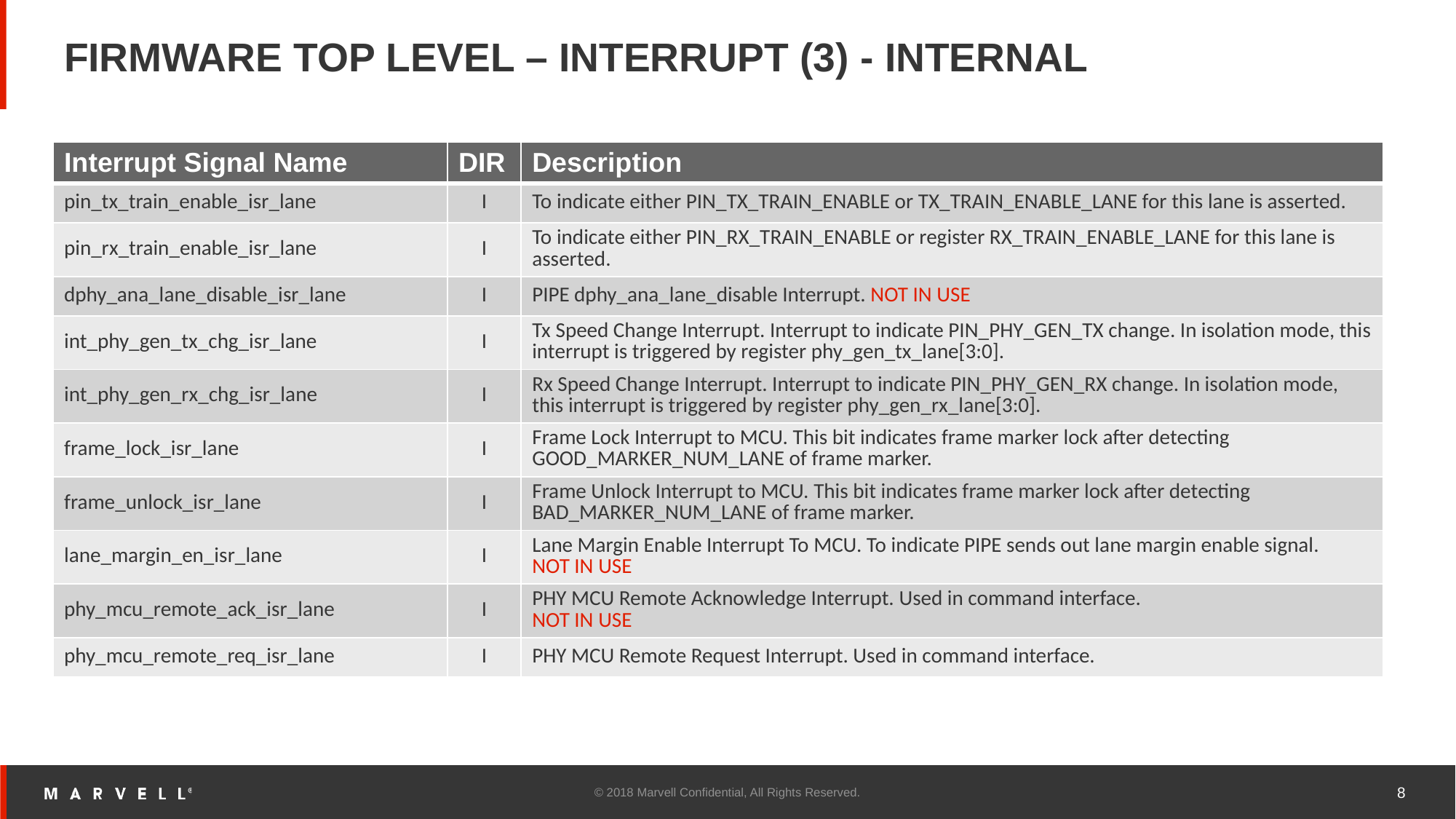

# FIRMWARE TOP LEVEL – INTERRUPT (3) - INTERNAL
| Interrupt Signal Name | DIR | Description |
| --- | --- | --- |
| pin\_tx\_train\_enable\_isr\_lane | I | To indicate either PIN\_TX\_TRAIN\_ENABLE or TX\_TRAIN\_ENABLE\_LANE for this lane is asserted. |
| pin\_rx\_train\_enable\_isr\_lane | I | To indicate either PIN\_RX\_TRAIN\_ENABLE or register RX\_TRAIN\_ENABLE\_LANE for this lane is asserted. |
| dphy\_ana\_lane\_disable\_isr\_lane | I | PIPE dphy\_ana\_lane\_disable Interrupt. NOT IN USE |
| int\_phy\_gen\_tx\_chg\_isr\_lane | I | Tx Speed Change Interrupt. Interrupt to indicate PIN\_PHY\_GEN\_TX change. In isolation mode, this interrupt is triggered by register phy\_gen\_tx\_lane[3:0]. |
| int\_phy\_gen\_rx\_chg\_isr\_lane | I | Rx Speed Change Interrupt. Interrupt to indicate PIN\_PHY\_GEN\_RX change. In isolation mode, this interrupt is triggered by register phy\_gen\_rx\_lane[3:0]. |
| frame\_lock\_isr\_lane | I | Frame Lock Interrupt to MCU. This bit indicates frame marker lock after detecting GOOD\_MARKER\_NUM\_LANE of frame marker. |
| frame\_unlock\_isr\_lane | I | Frame Unlock Interrupt to MCU. This bit indicates frame marker lock after detecting BAD\_MARKER\_NUM\_LANE of frame marker. |
| lane\_margin\_en\_isr\_lane | I | Lane Margin Enable Interrupt To MCU. To indicate PIPE sends out lane margin enable signal. NOT IN USE |
| phy\_mcu\_remote\_ack\_isr\_lane | I | PHY MCU Remote Acknowledge Interrupt. Used in command interface. NOT IN USE |
| phy\_mcu\_remote\_req\_isr\_lane | I | PHY MCU Remote Request Interrupt. Used in command interface. |
© 2018 Marvell Confidential, All Rights Reserved.
8